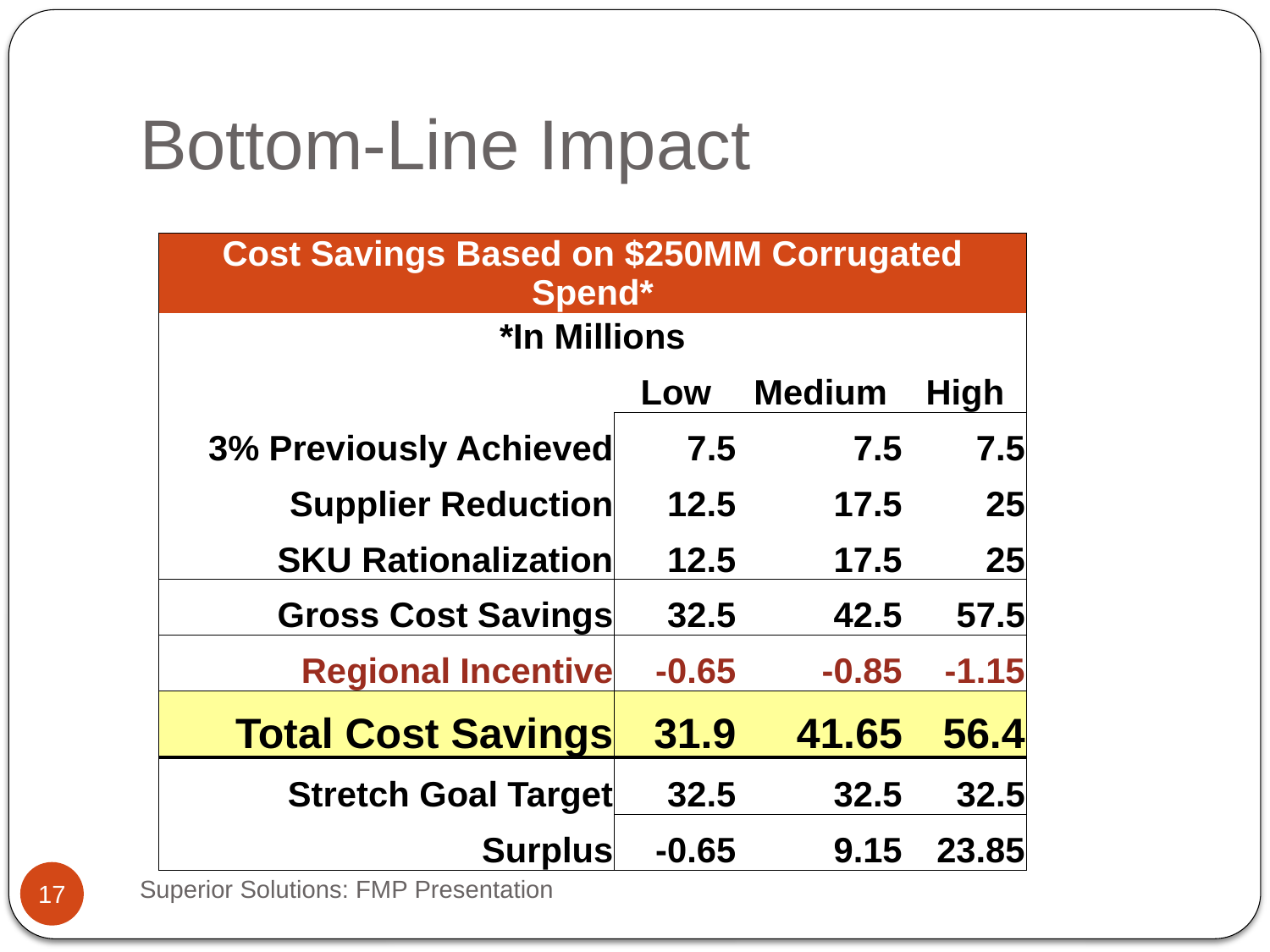

# Bottom-Line Impact
| Cost Savings Based on $250MM Corrugated Spend\* |  |  |  |
| --- | --- | --- | --- |
| \*In Millions |  |  |  |
|  | Low | Medium | High |
| 3% Previously Achieved | 7.5 | 7.5 | 7.5 |
| Supplier Reduction | 12.5 | 17.5 | 25 |
| SKU Rationalization | 12.5 | 17.5 | 25 |
| Gross Cost Savings | 32.5 | 42.5 | 57.5 |
| Regional Incentive | -0.65 | -0.85 | -1.15 |
| Total Cost Savings | 31.9 | 41.65 | 56.4 |
| Stretch Goal Target | 32.5 | 32.5 | 32.5 |
| Surplus | -0.65 | 9.15 | 23.85 |
Superior Solutions: FMP Presentation
17